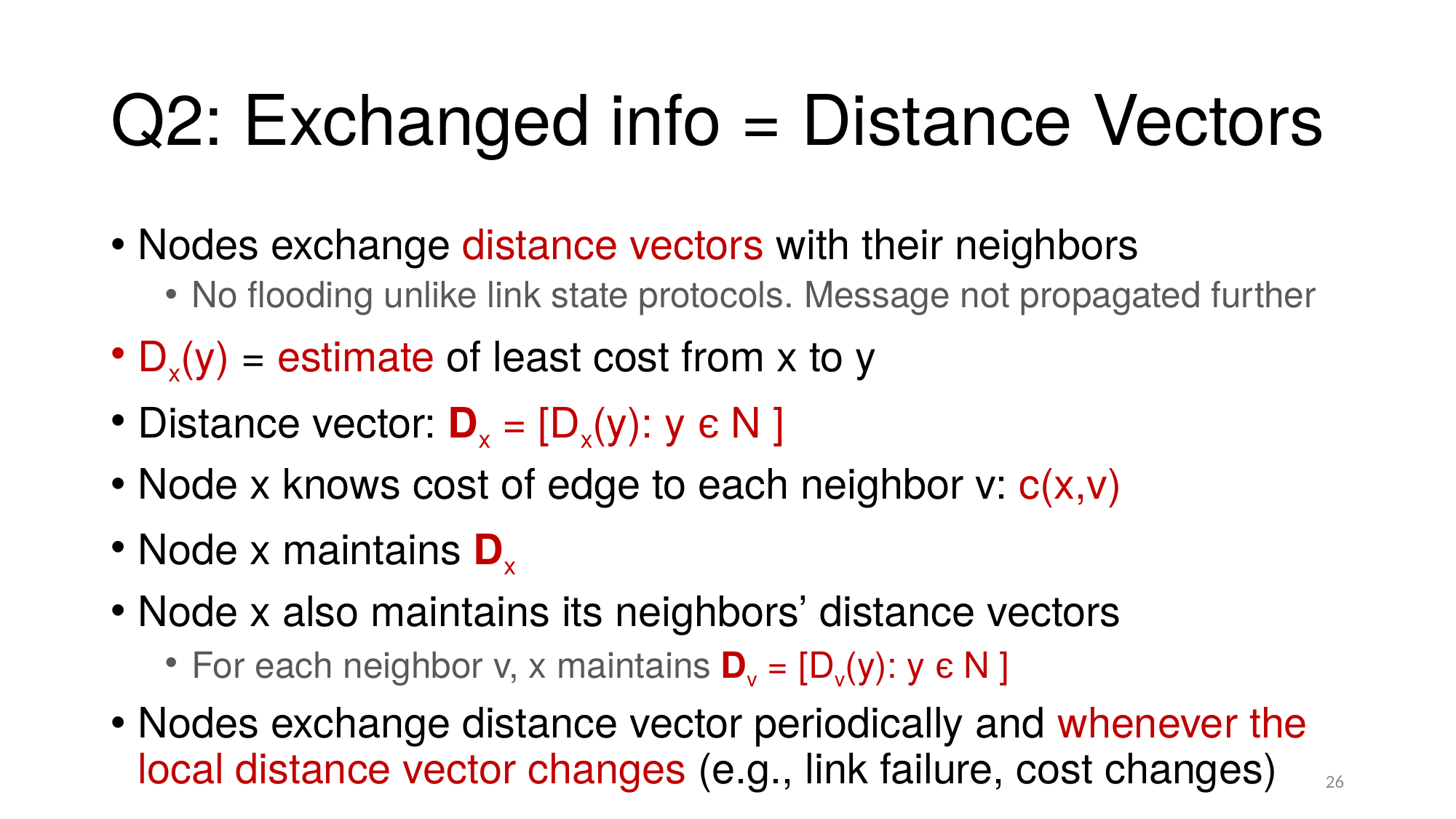

# Q2: Exchanged info = Distance Vectors
Nodes exchange distance vectors with their neighbors
No flooding unlike link state protocols. Message not propagated further
Dx(y) = estimate of least cost from x to y
Distance vector: Dx = [Dx(y): y є N ]
Node x knows cost of edge to each neighbor v: c(x,v)
Node x maintains Dx
Node x also maintains its neighbors’ distance vectors
For each neighbor v, x maintains Dv = [Dv(y): y є N ]
Nodes exchange distance vector periodically and whenever the local distance vector changes (e.g., link failure, cost changes)
26